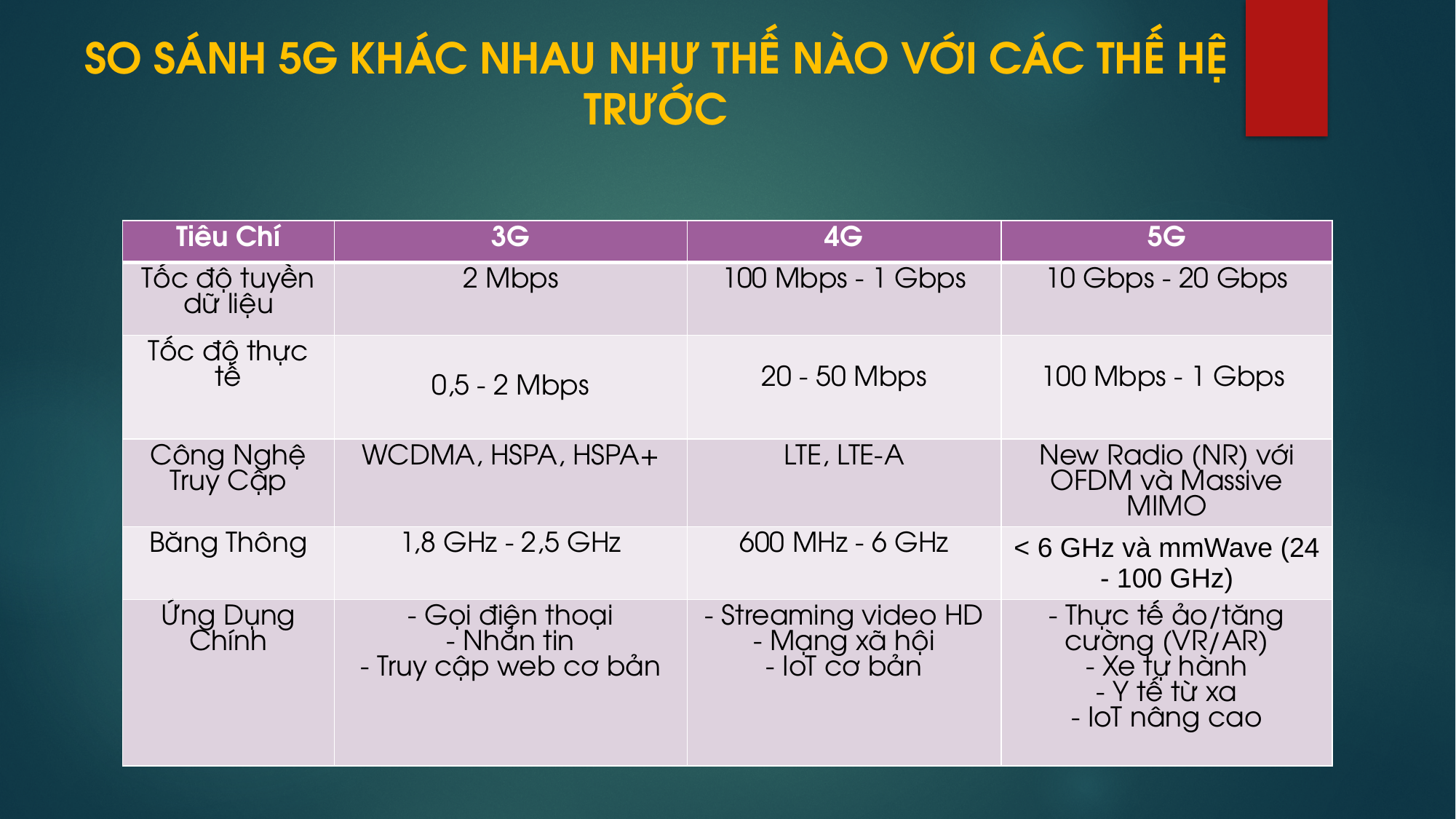

# SO SÁNH 5G KHÁC NHAU NHƯ THẾ NÀO VỚI CÁC THẾ HỆ TRƯỚC
| Tiêu Chí | 3G | 4G | 5G |
| --- | --- | --- | --- |
| Tốc độ tuyền dữ liệu | 2 Mbps | 100 Mbps - 1 Gbps | 10 Gbps - 20 Gbps |
| Tốc độ thực tế | 0,5 - 2 Mbps | 20 - 50 Mbps | 100 Mbps - 1 Gbps |
| Công Nghệ Truy Cập | WCDMA, HSPA, HSPA+ | LTE, LTE-A | New Radio (NR) với OFDM và Massive MIMO |
| Băng Thông | 1,8 GHz - 2,5 GHz | 600 MHz - 6 GHz | < 6 GHz và mmWave (24 - 100 GHz) |
| Ứng Dụng Chính | - Gọi điện thoại - Nhắn tin - Truy cập web cơ bản | - Streaming video HD - Mạng xã hội - IoT cơ bản | - Thực tế ảo/tăng cường (VR/AR) - Xe tự hành - Y tế từ xa - IoT nâng cao |